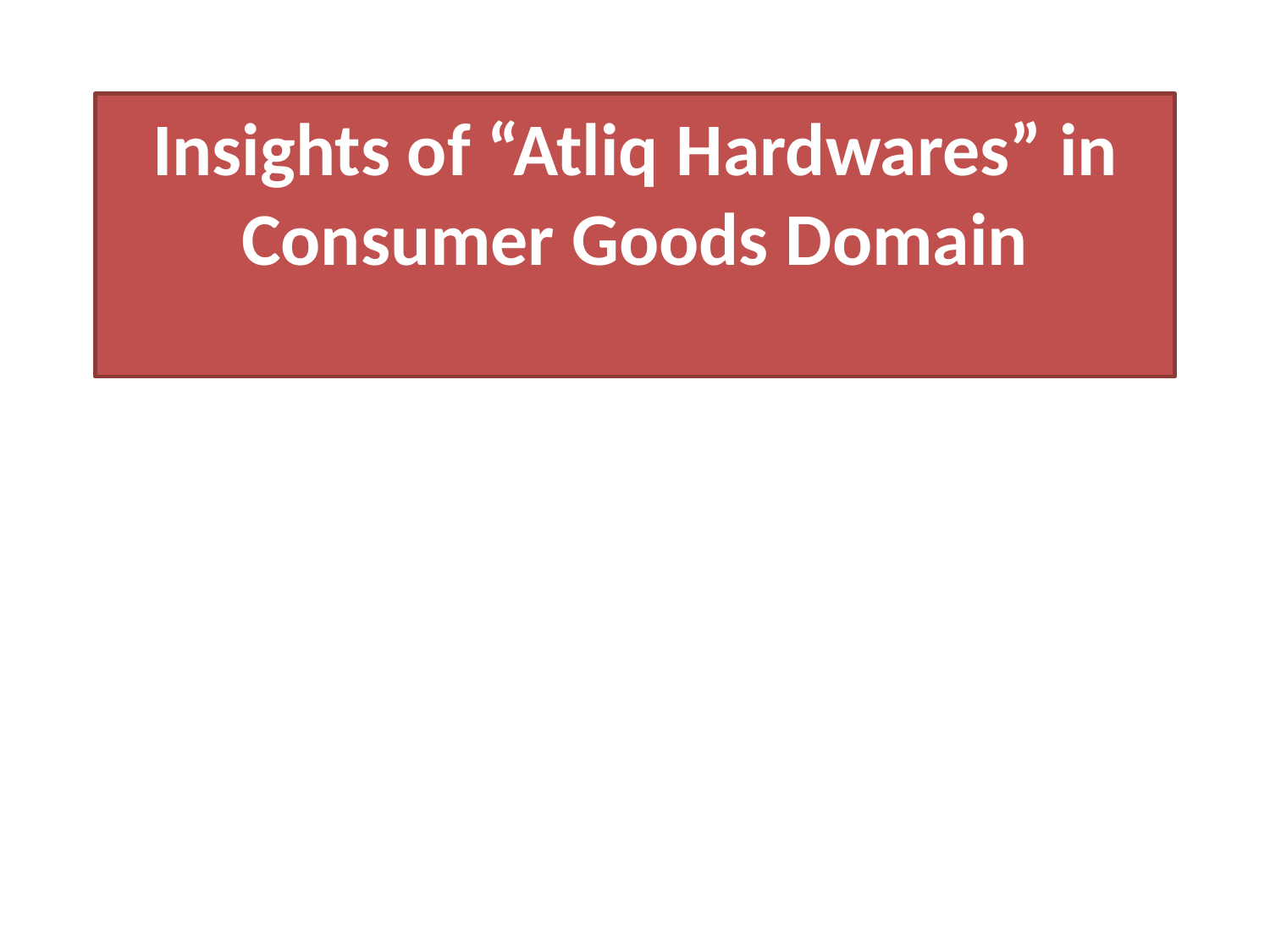

# Insights of “Atliq Hardwares” in Consumer Goods Domain